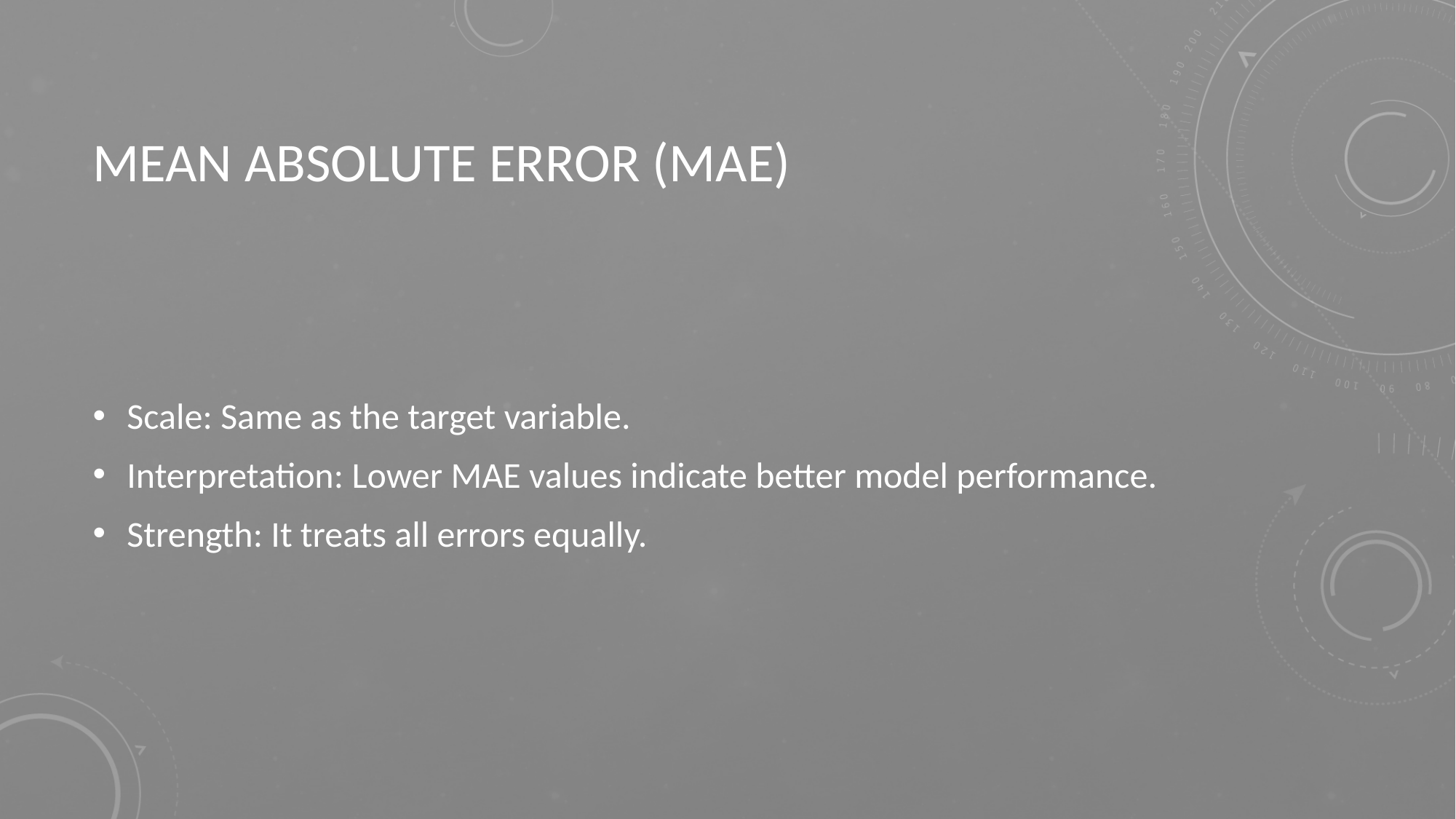

# Mean Absolute Error (MAE)
Scale: Same as the target variable.
Interpretation: Lower MAE values indicate better model performance.
Strength: It treats all errors equally.